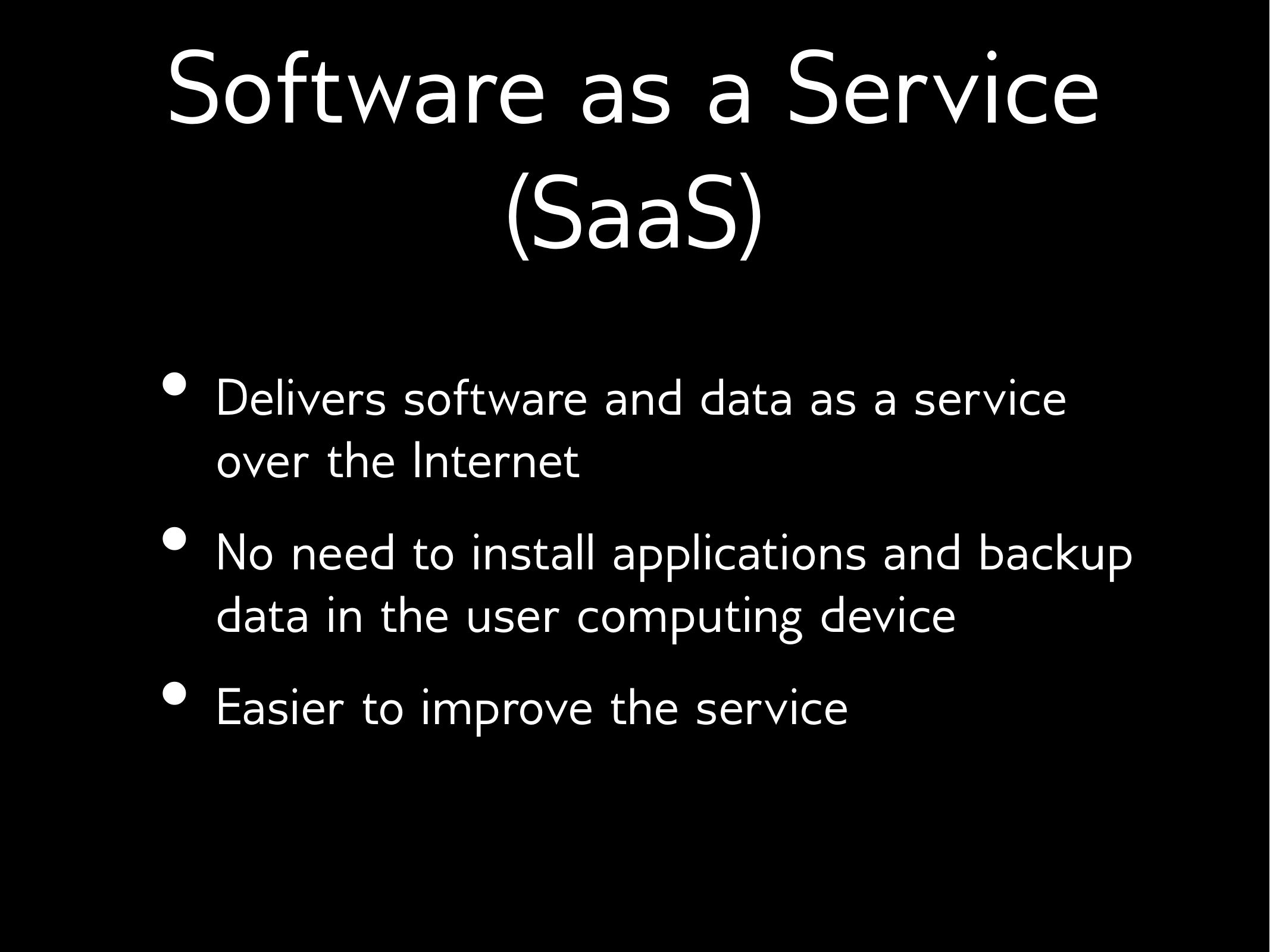

# Software as a Service (SaaS)
Delivers software and data as a service over the Internet
No need to install applications and backup data in the user computing device
Easier to improve the service